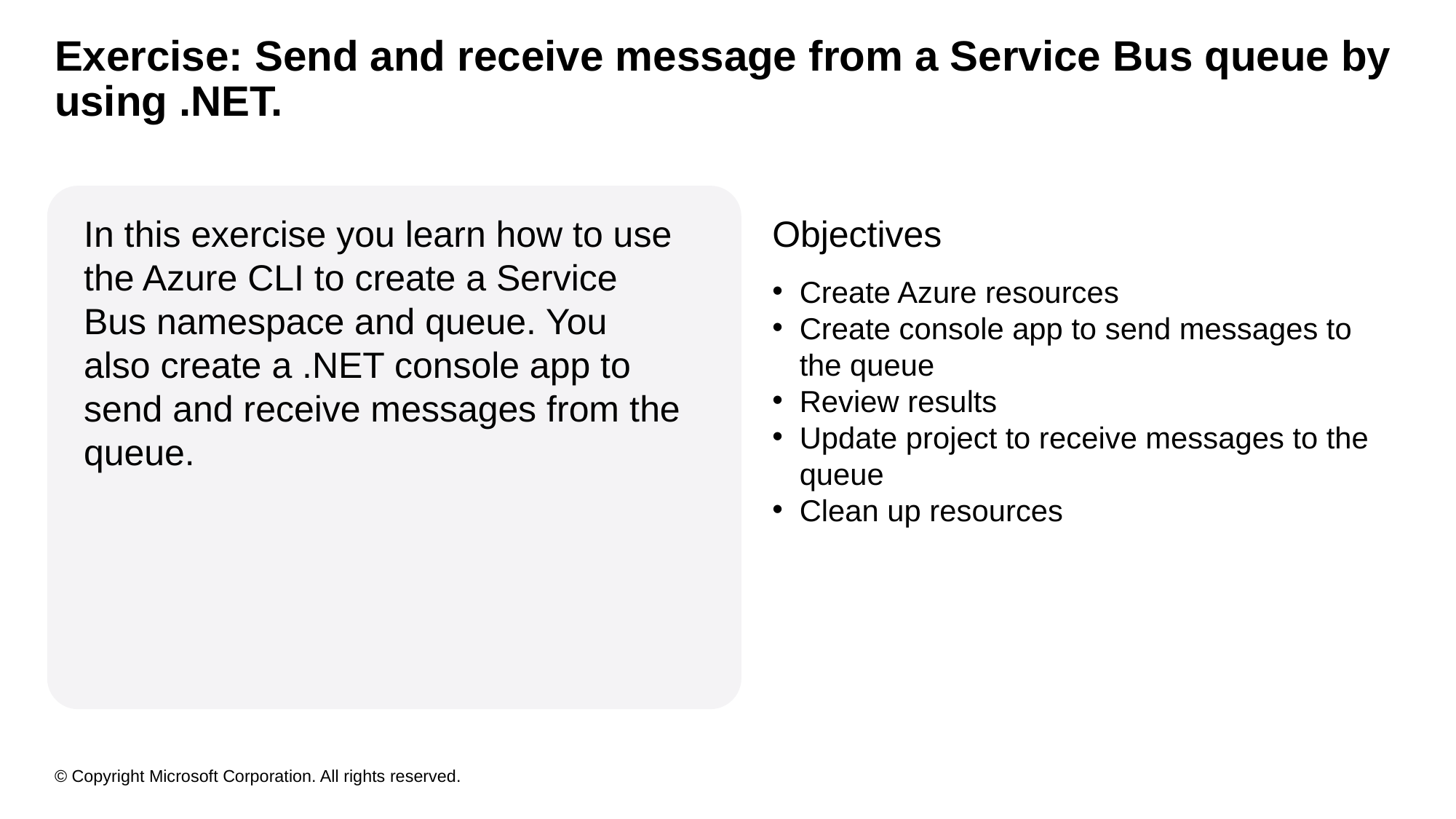

# Exercise: Send and receive message from a Service Bus queue by using .NET.
In this exercise you learn how to use the Azure CLI to create a Service Bus namespace and queue. You also create a .NET console app to send and receive messages from the queue.
Objectives
Create Azure resources
Create console app to send messages to the queue
Review results
Update project to receive messages to the queue
Clean up resources